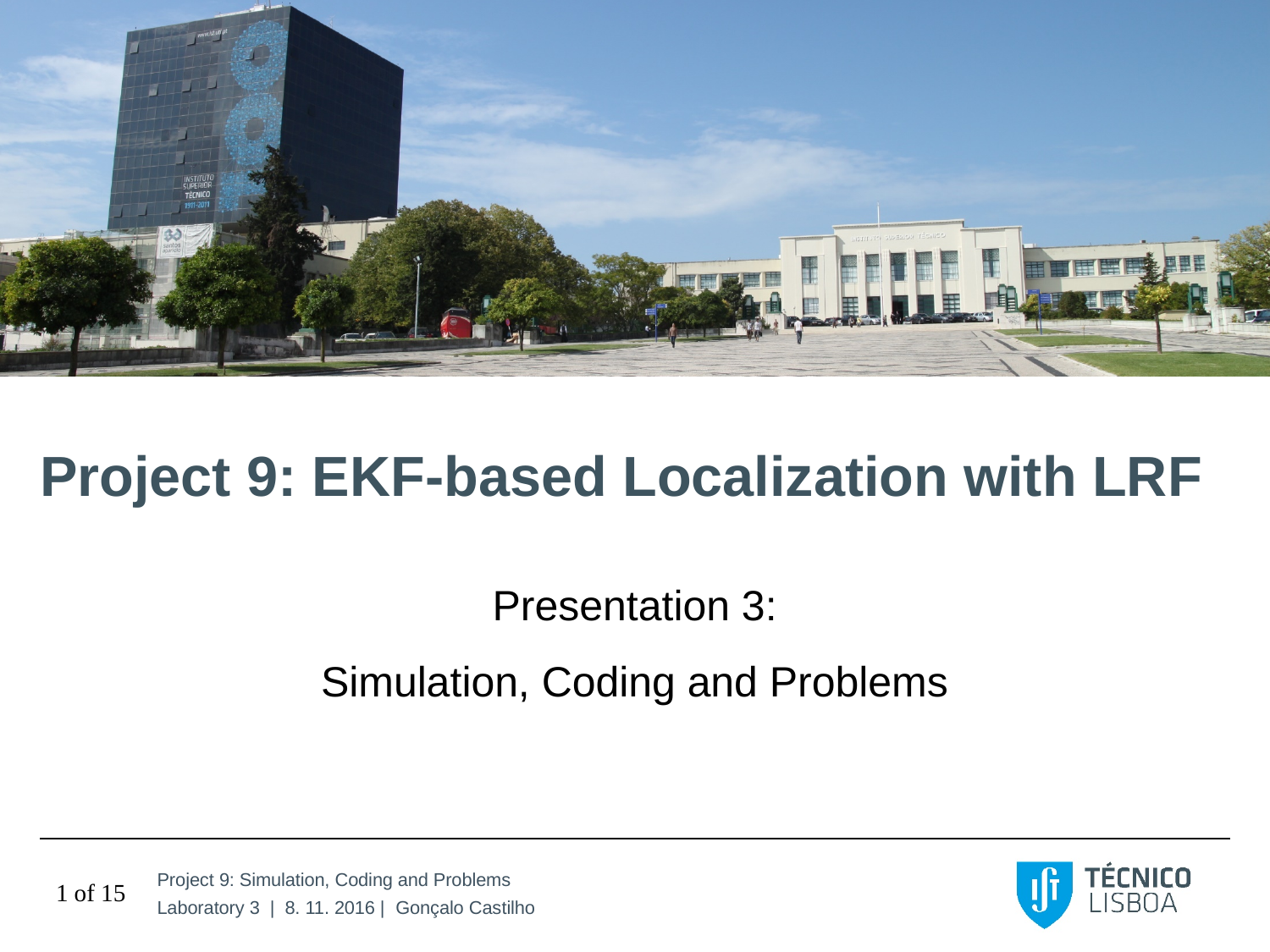

# Project 9: EKF-based Localization with LRF
Presentation 3:
Simulation, Coding and Problems

1 of 15